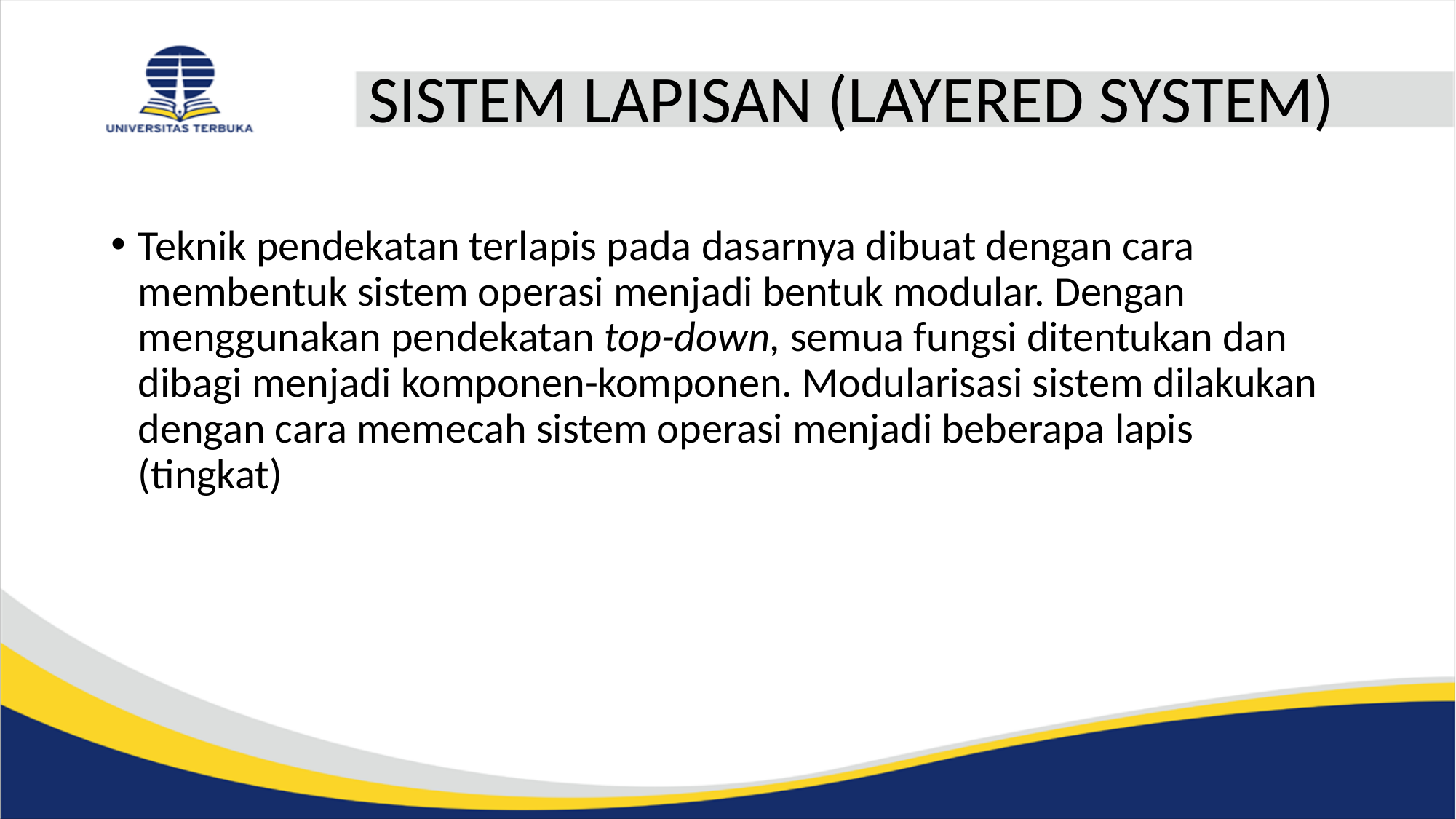

# SISTEM LAPISAN (LAYERED SYSTEM)
Teknik pendekatan terlapis pada dasarnya dibuat dengan cara membentuk sistem operasi menjadi bentuk modular. Dengan menggunakan pendekatan top-down, semua fungsi ditentukan dan dibagi menjadi komponen-komponen. Modularisasi sistem dilakukan dengan cara memecah sistem operasi menjadi beberapa lapis (tingkat)